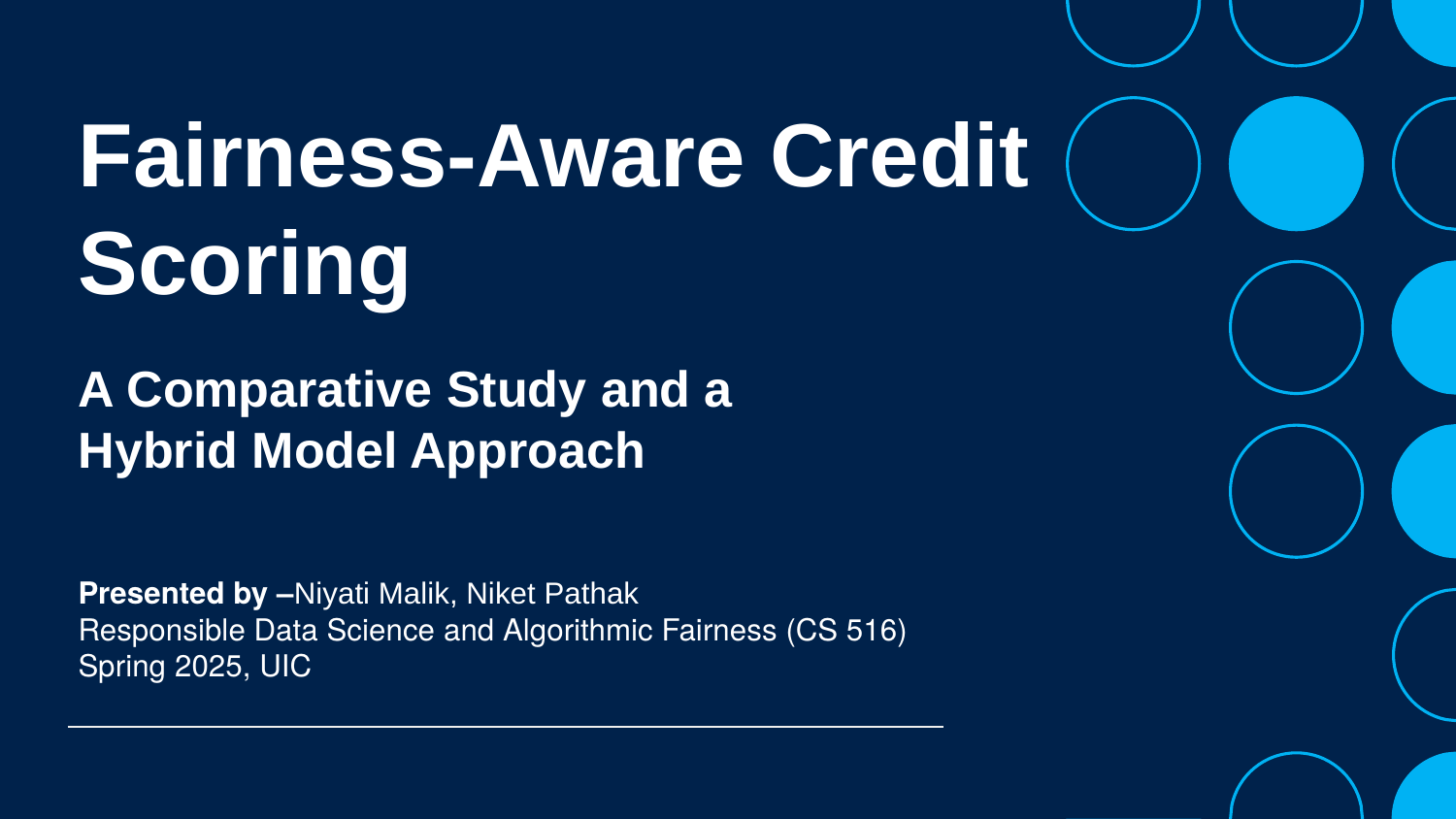

# Fairness-Aware Credit Scoring

A Comparative Study and a
Hybrid Model Approach

Presented by –Niyati Malik, Niket Pathak
Responsible Data Science and Algorithmic Fairness (CS 516)
Spring 2025, UIC